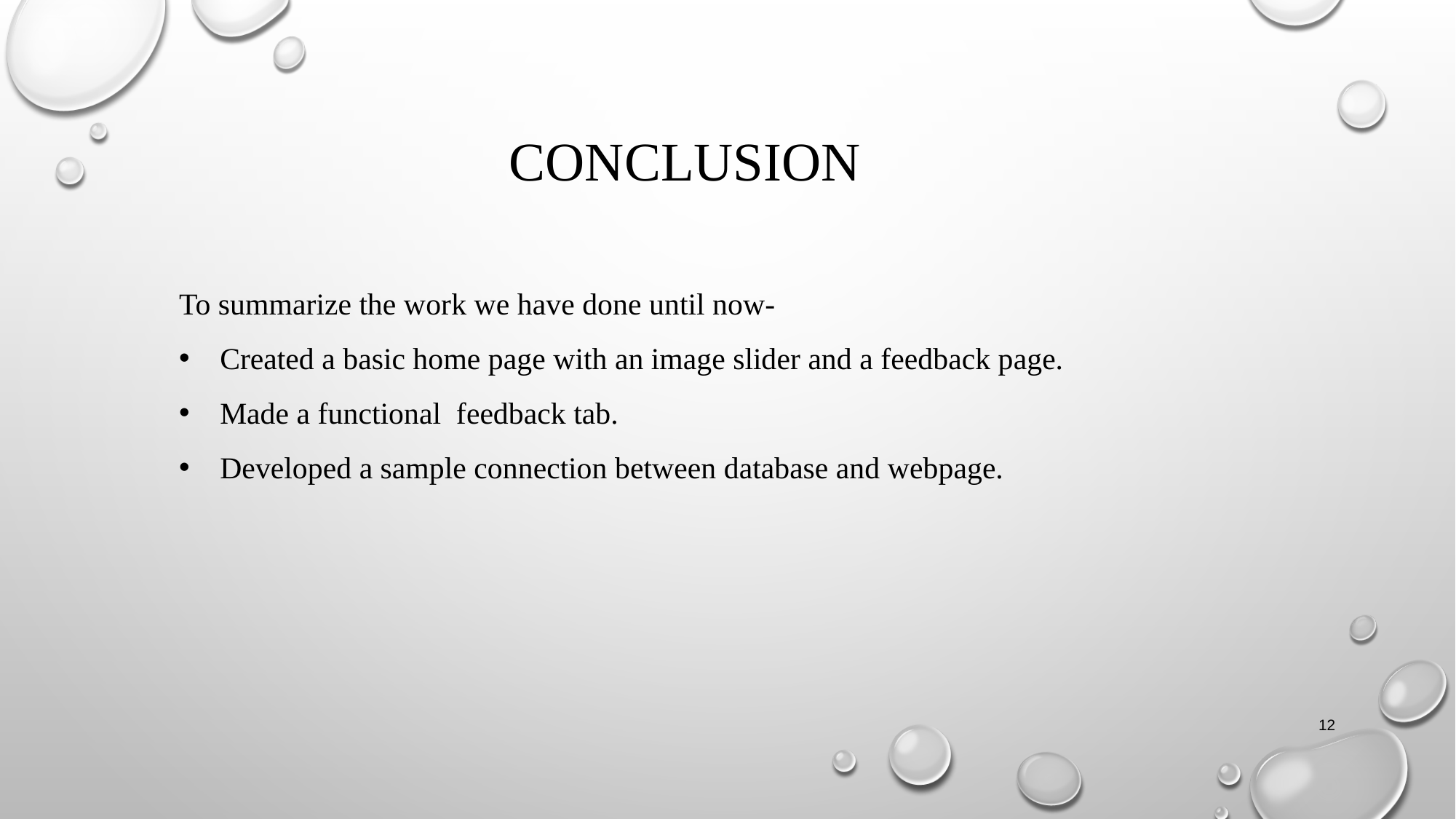

Conclusion

To summarize the work we have done until now-
Created a basic home page with an image slider and a feedback page.
Made a functional  feedback tab.
Developed a sample connection between database and webpage.

12